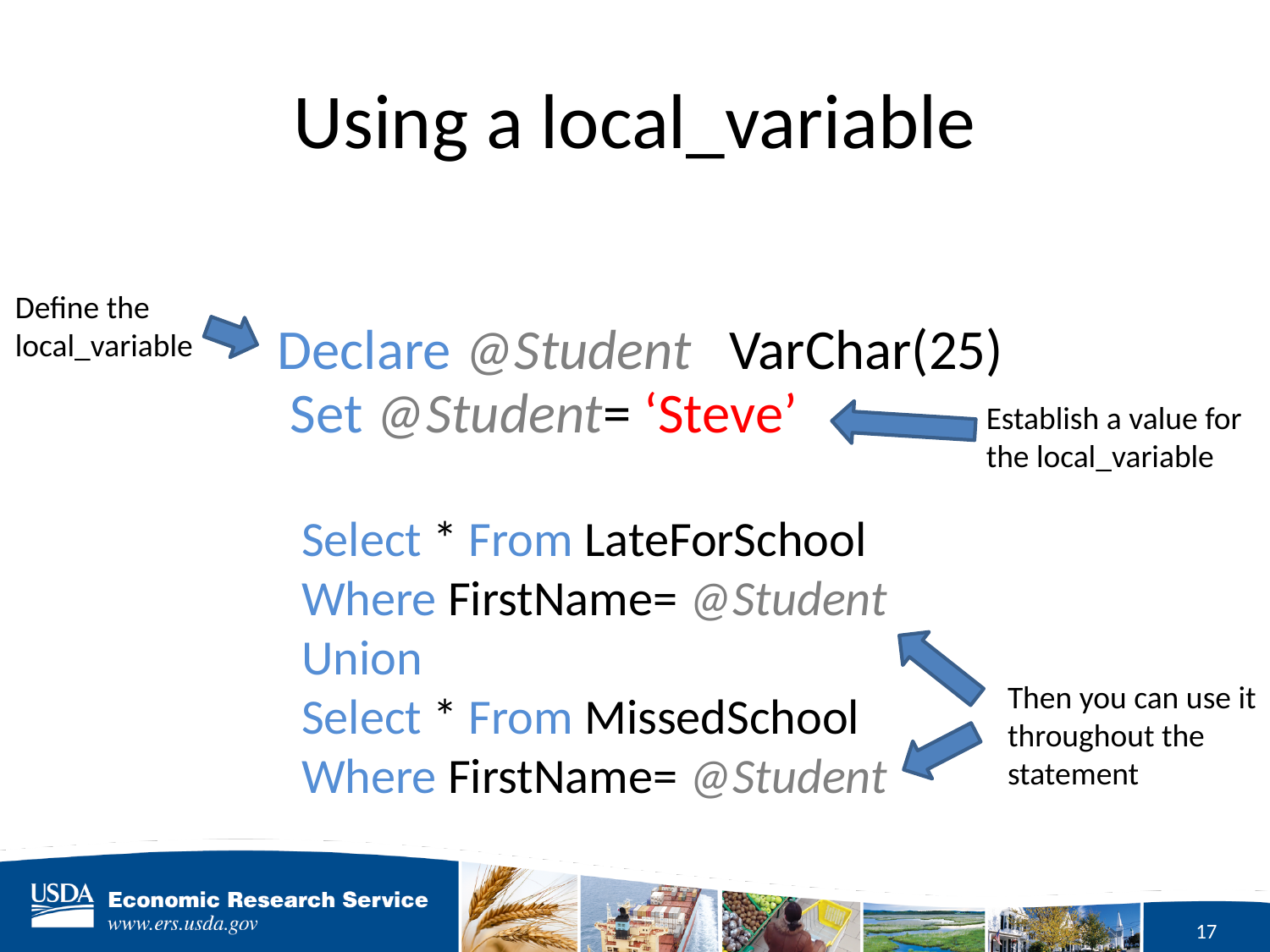

# Using a local_variable
Define the local_variable
Declare @Student   VarChar(25)

Set @Student= ‘Steve’
Establish a value for the local_variable

Select * From LateForSchool
Where FirstName= @Student
Union
Select * From MissedSchool
Where FirstName= @Student

Then you can use it throughout the statement